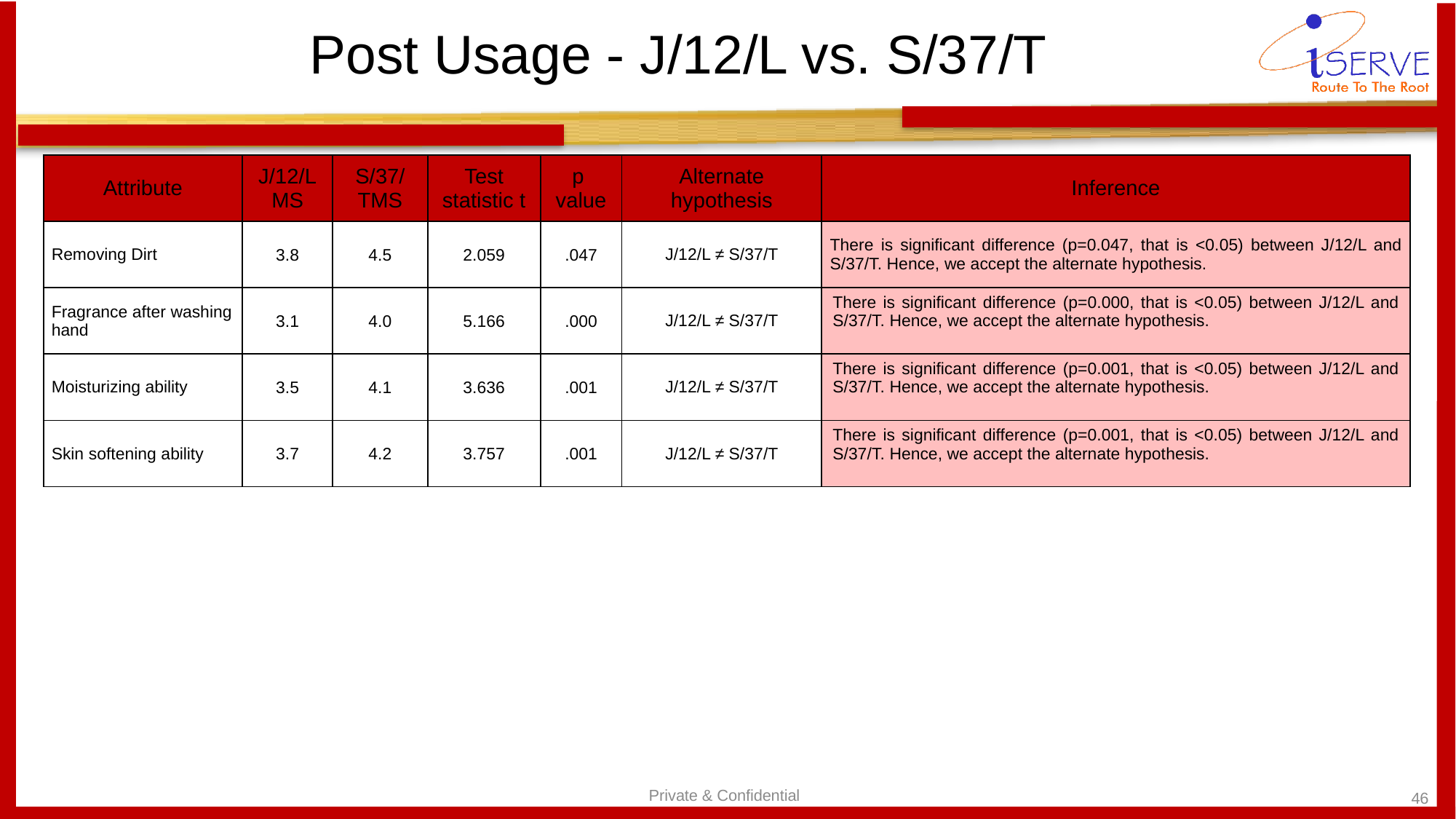

# Post Usage - J/12/L vs. S/37/T
| Attribute | J/12/L MS | S/37/TMS | Test statistic t | p value | Alternate hypothesis | Inference |
| --- | --- | --- | --- | --- | --- | --- |
| Removing Dirt | 3.8 | 4.5 | 2.059 | .047 | J/12/L ≠ S/37/T | There is significant difference (p=0.047, that is <0.05) between J/12/L and S/37/T. Hence, we accept the alternate hypothesis. |
| Fragrance after washing hand | 3.1 | 4.0 | 5.166 | .000 | J/12/L ≠ S/37/T | There is significant difference (p=0.000, that is <0.05) between J/12/L and S/37/T. Hence, we accept the alternate hypothesis. |
| Moisturizing ability | 3.5 | 4.1 | 3.636 | .001 | J/12/L ≠ S/37/T | There is significant difference (p=0.001, that is <0.05) between J/12/L and S/37/T. Hence, we accept the alternate hypothesis. |
| Skin softening ability | 3.7 | 4.2 | 3.757 | .001 | J/12/L ≠ S/37/T | There is significant difference (p=0.001, that is <0.05) between J/12/L and S/37/T. Hence, we accept the alternate hypothesis. |
Private & Confidential
46